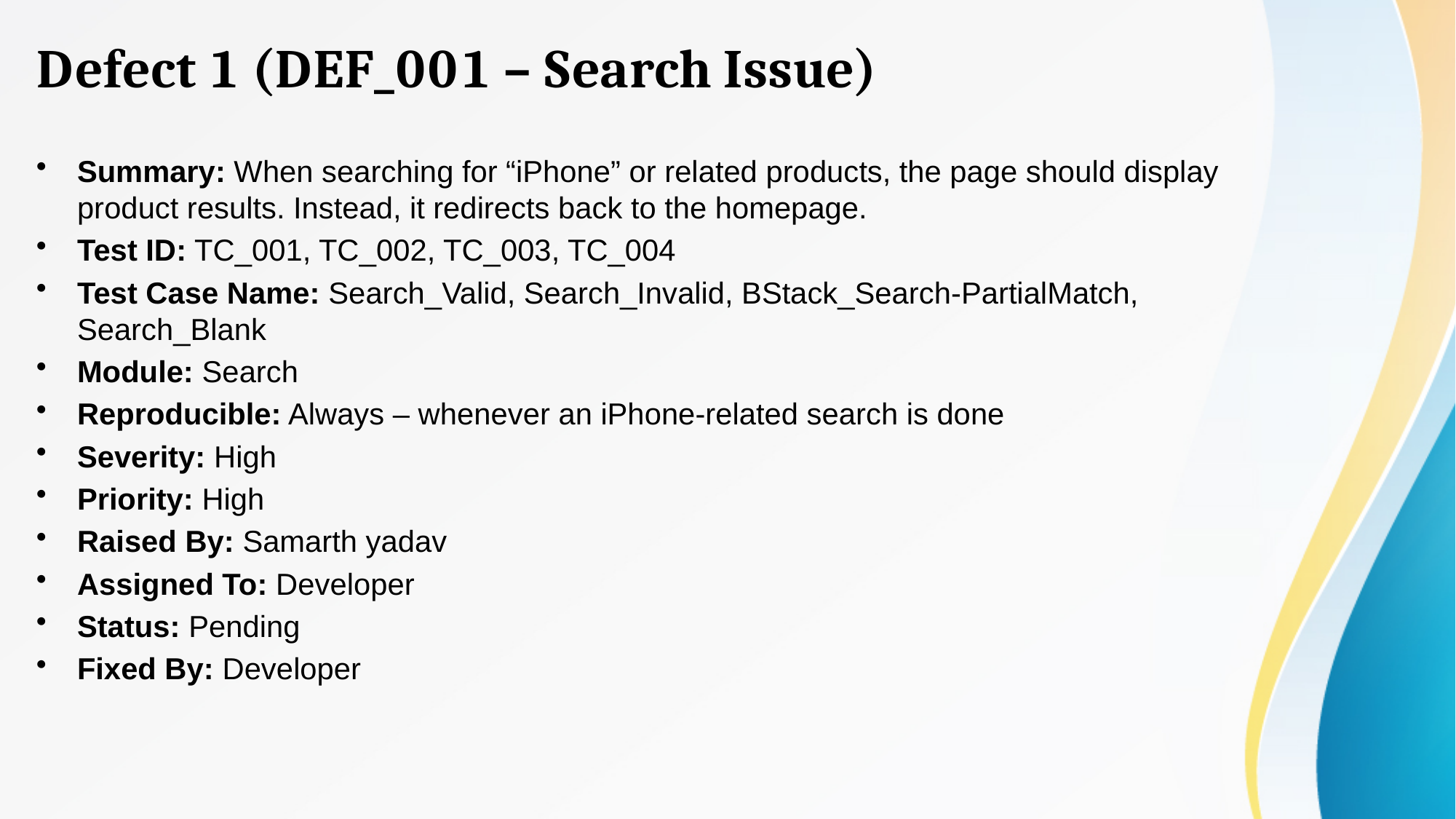

# Defect 1 (DEF_001 – Search Issue)
Summary: When searching for “iPhone” or related products, the page should display product results. Instead, it redirects back to the homepage.
Test ID: TC_001, TC_002, TC_003, TC_004
Test Case Name: Search_Valid, Search_Invalid, BStack_Search-PartialMatch, Search_Blank
Module: Search
Reproducible: Always – whenever an iPhone-related search is done
Severity: High
Priority: High
Raised By: Samarth yadav
Assigned To: Developer
Status: Pending
Fixed By: Developer